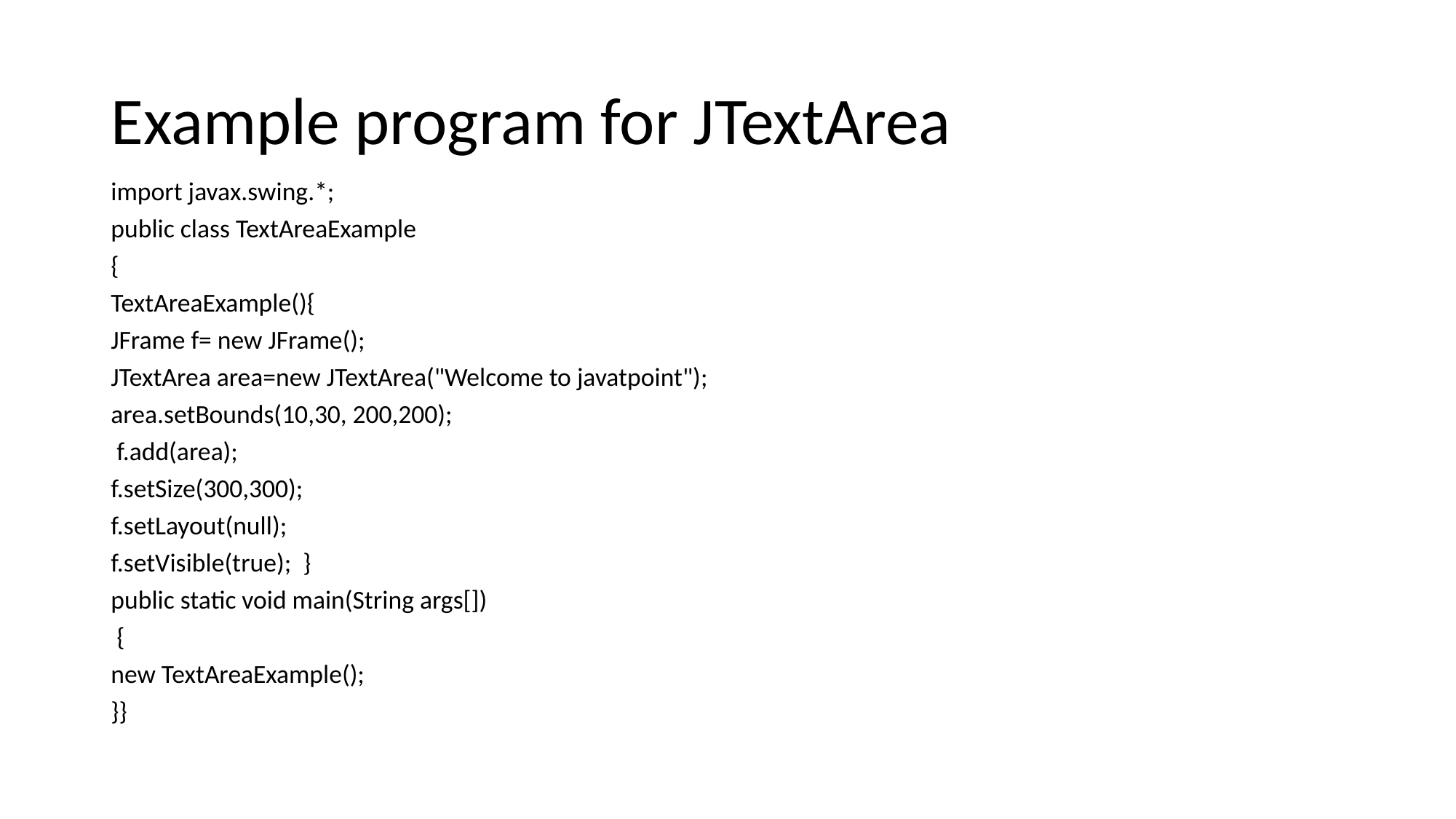

# Example program for JTextArea
import javax.swing.*;
public class TextAreaExample
{
TextAreaExample(){
JFrame f= new JFrame();
JTextArea area=new JTextArea("Welcome to javatpoint");
area.setBounds(10,30, 200,200);
 f.add(area);
f.setSize(300,300);
f.setLayout(null);
f.setVisible(true);  }
public static void main(String args[])
 {
new TextAreaExample();
}}